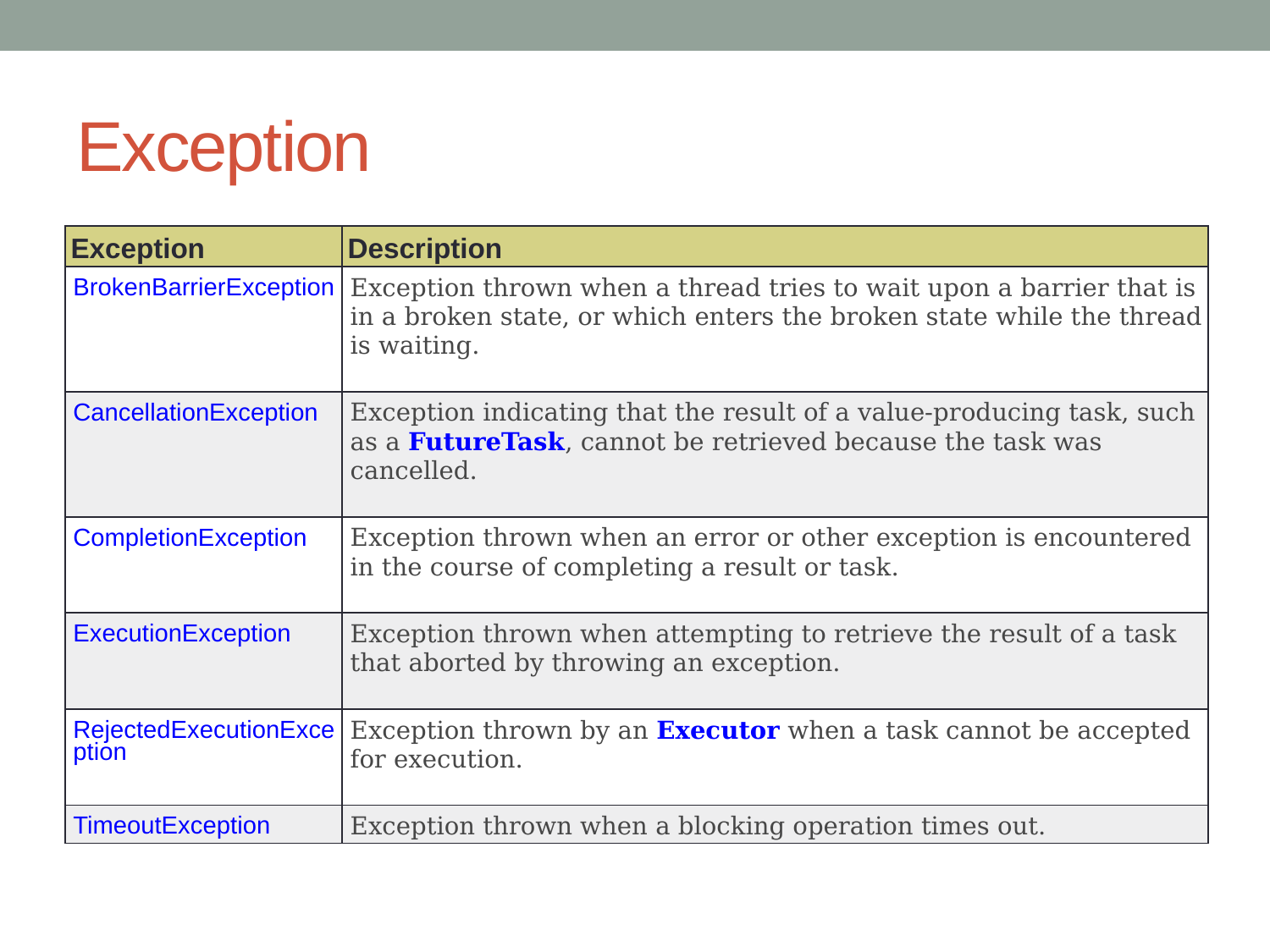

# Exception
| Exception | Description |
| --- | --- |
| BrokenBarrierException | Exception thrown when a thread tries to wait upon a barrier that is in a broken state, or which enters the broken state while the thread is waiting. |
| CancellationException | Exception indicating that the result of a value-producing task, such as a FutureTask, cannot be retrieved because the task was cancelled. |
| CompletionException | Exception thrown when an error or other exception is encountered in the course of completing a result or task. |
| ExecutionException | Exception thrown when attempting to retrieve the result of a task that aborted by throwing an exception. |
| RejectedExecutionException | Exception thrown by an Executor when a task cannot be accepted for execution. |
| TimeoutException | Exception thrown when a blocking operation times out. |